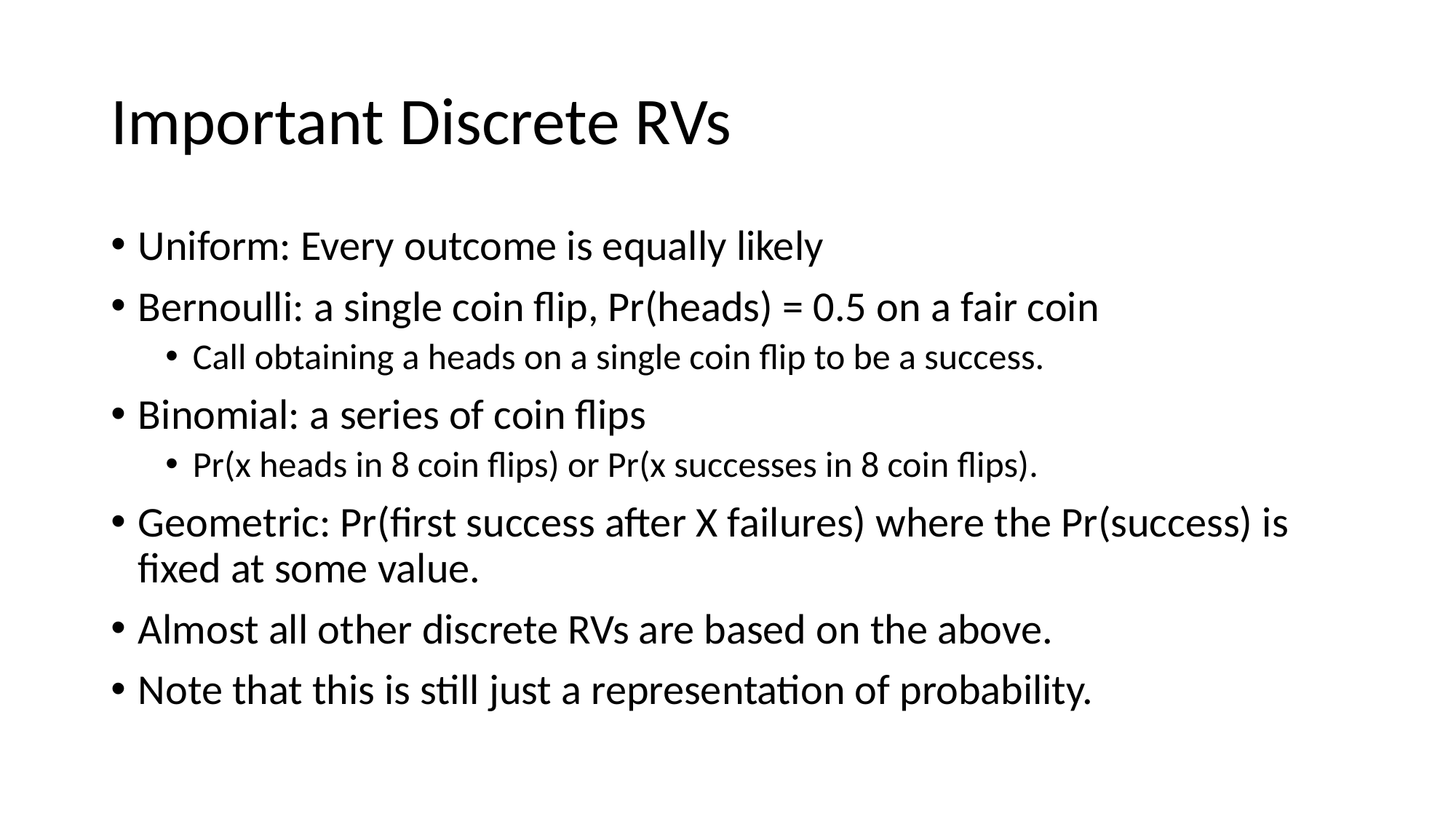

# Important Discrete RVs
Uniform: Every outcome is equally likely
Bernoulli: a single coin flip, Pr(heads) = 0.5 on a fair coin
Call obtaining a heads on a single coin flip to be a success.
Binomial: a series of coin flips
Pr(x heads in 8 coin flips) or Pr(x successes in 8 coin flips).
Geometric: Pr(first success after X failures) where the Pr(success) is fixed at some value.
Almost all other discrete RVs are based on the above.
Note that this is still just a representation of probability.